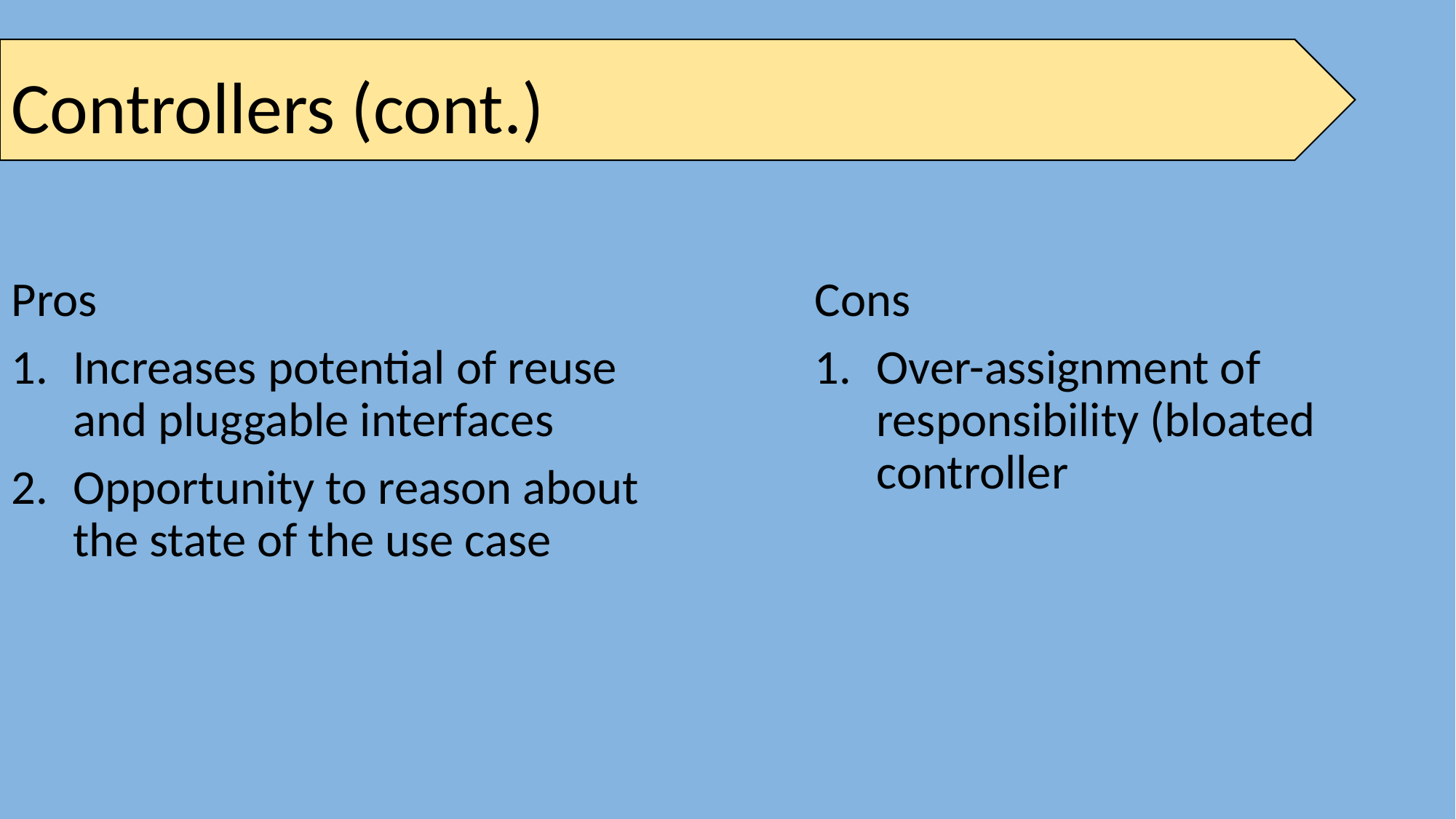

# Controllers (cont.)
Pros
Increases potential of reuse and pluggable interfaces
Opportunity to reason about the state of the use case

Cons
Over-assignment of responsibility (bloated controller